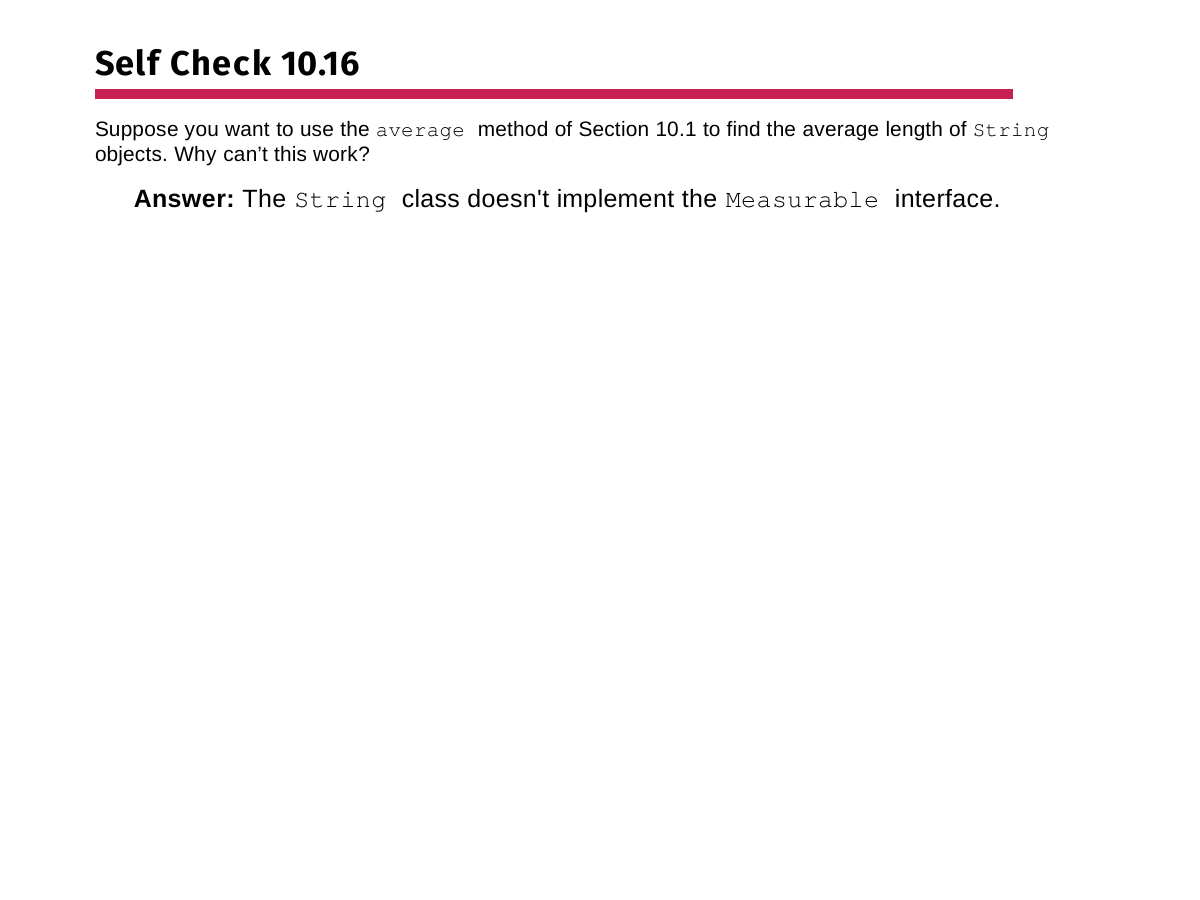

# Self Check 10.16
Suppose you want to use the average method of Section 10.1 to find the average length of String
objects. Why can’t this work?
Answer: The String class doesn't implement the Measurable interface.